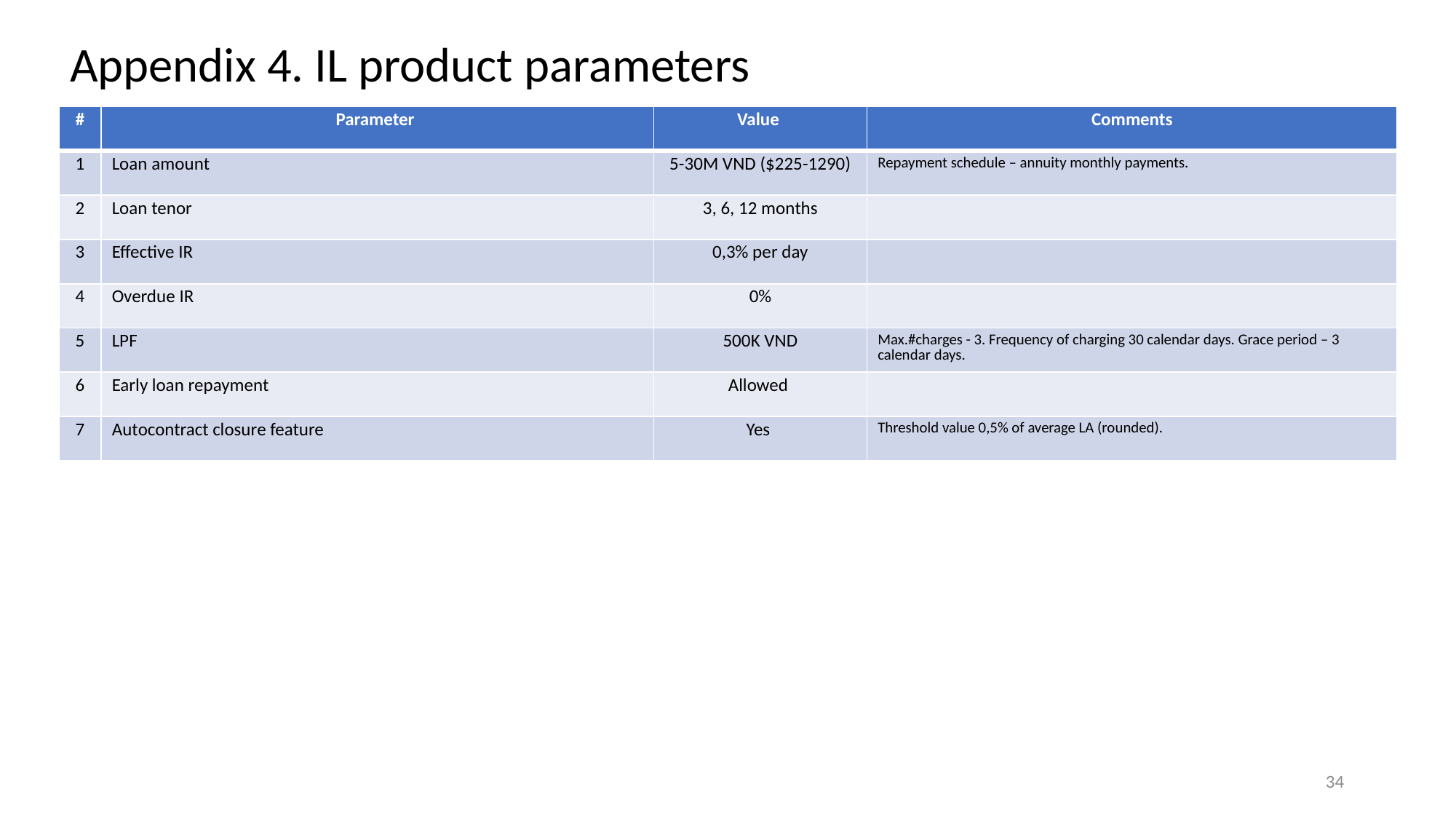

# Appendix 4. IL product parameters
| # | Parameter | Value | Comments |
| --- | --- | --- | --- |
| 1 | Loan amount | 5-30M VND ($225-1290) | Repayment schedule – annuity monthly payments. |
| 2 | Loan tenor | 3, 6, 12 months |  |
| 3 | Effective IR | 0,3% per day |  |
| 4 | Overdue IR | 0% |  |
| 5 | LPF | 500K VND | Max.#charges - 3. Frequency of charging 30 calendar days. Grace period – 3 calendar days. |
| 6 | Early loan repayment | Allowed |  |
| 7 | Autocontract closure feature | Yes | Threshold value 0,5% of average LA (rounded). |
34